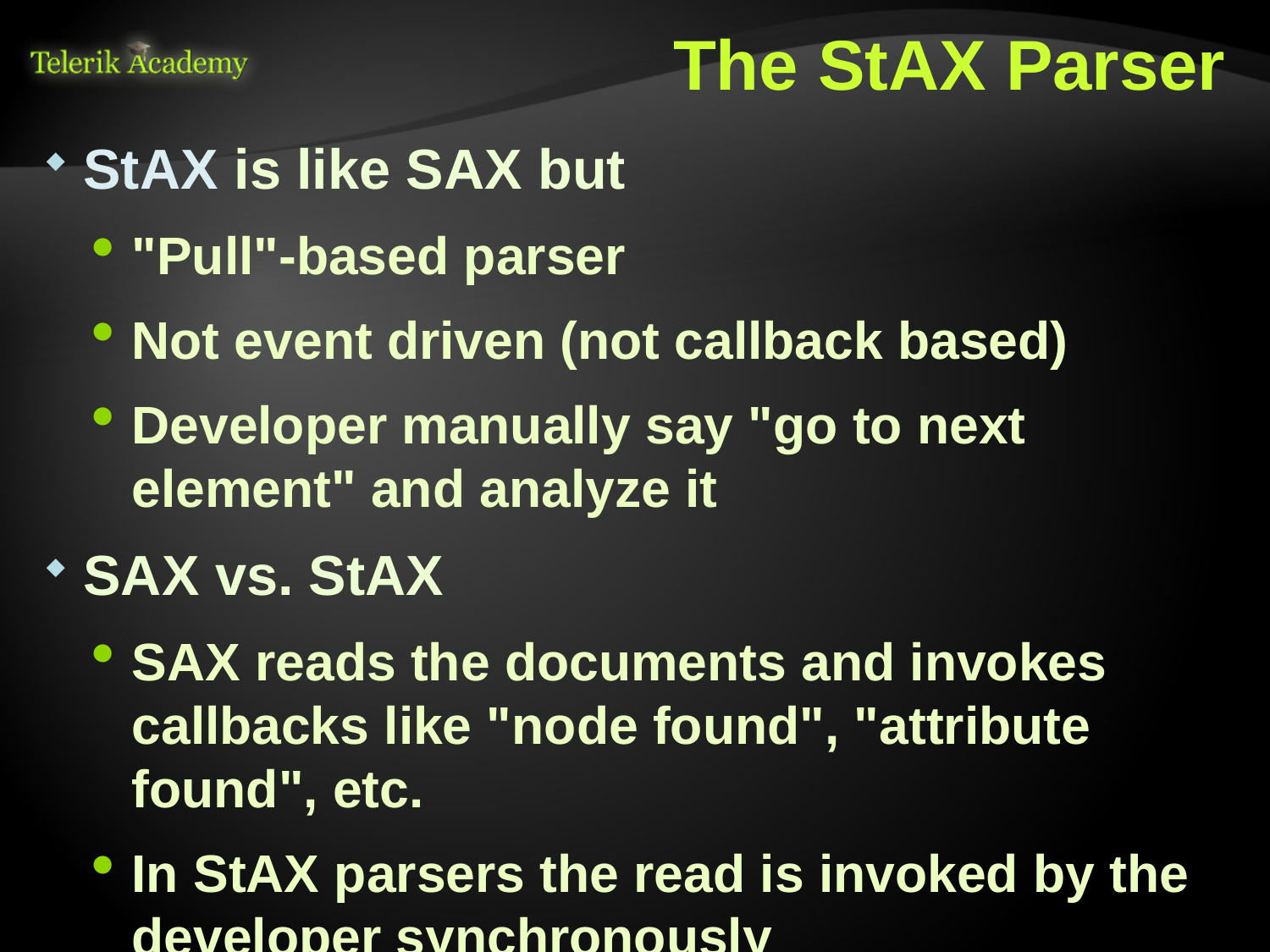

# The StAX Parser
StAX is like SAX but
"Pull"-based parser
Not event driven (not callback based)
Developer manually say "go to next element" and analyze it
SAX vs. StAX
SAX reads the documents and invokes callbacks like "node found", "attribute found", etc.
In StAX parsers the read is invoked by the developer synchronously